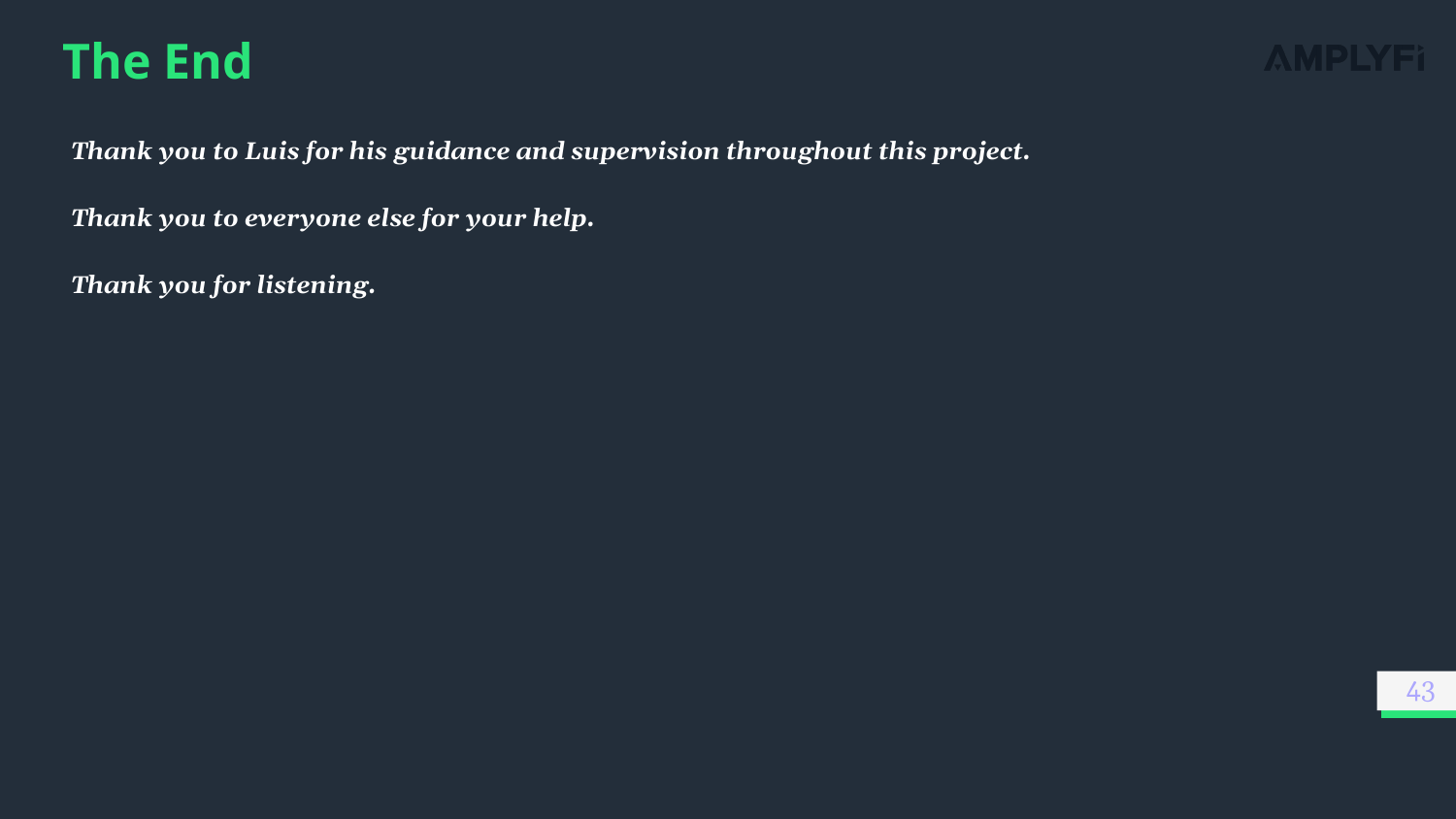

# The End
Thank you to Luis for his guidance and supervision throughout this project.

Thank you to everyone else for your help.

Thank you for listening.
43